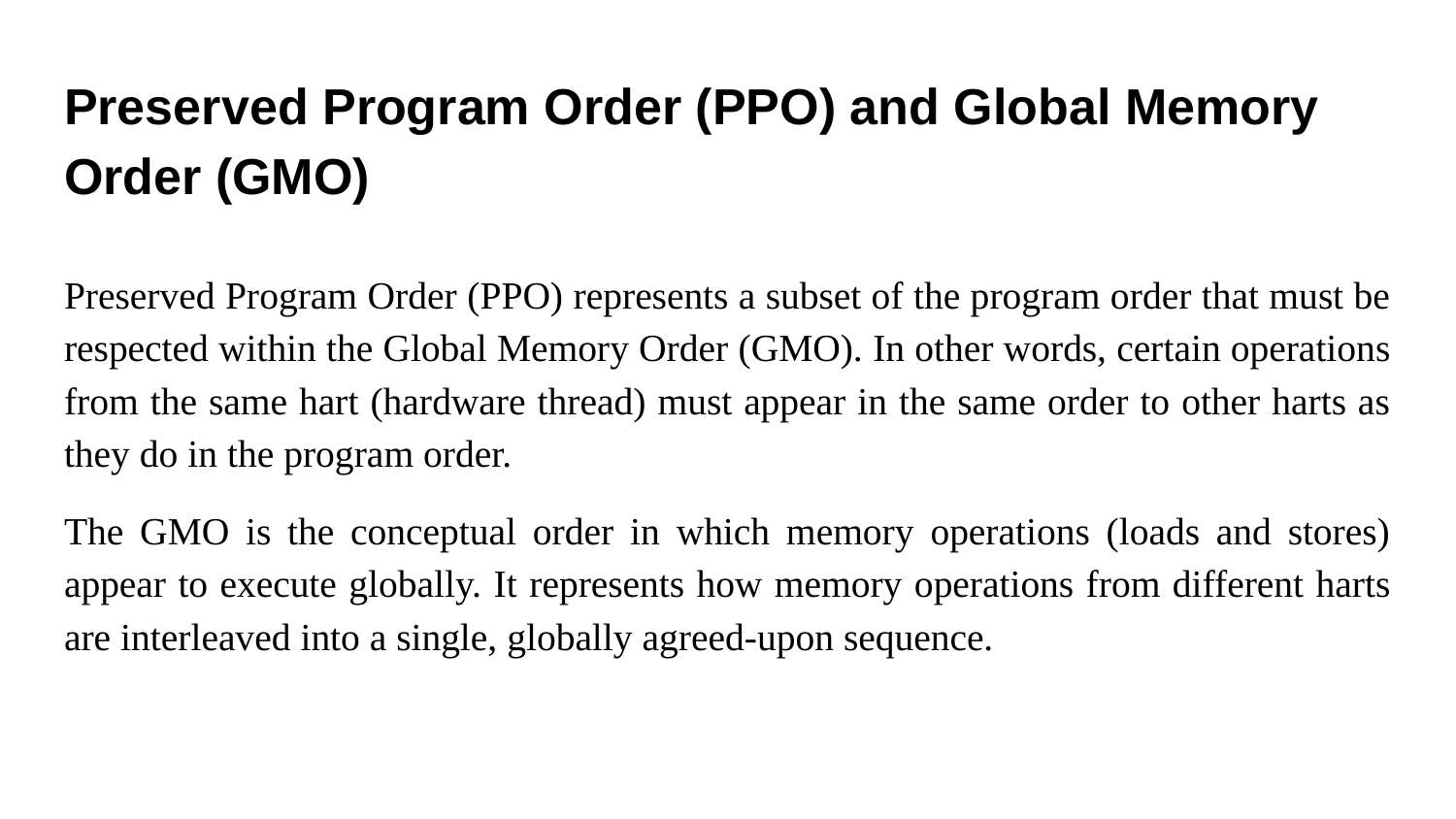

# Preserved Program Order (PPO) and Global Memory Order (GMO)

Preserved Program Order (PPO) represents a subset of the program order that must be respected within the Global Memory Order (GMO). In other words, certain operations from the same hart (hardware thread) must appear in the same order to other harts as they do in the program order.
The GMO is the conceptual order in which memory operations (loads and stores) appear to execute globally. It represents how memory operations from different harts are interleaved into a single, globally agreed-upon sequence.